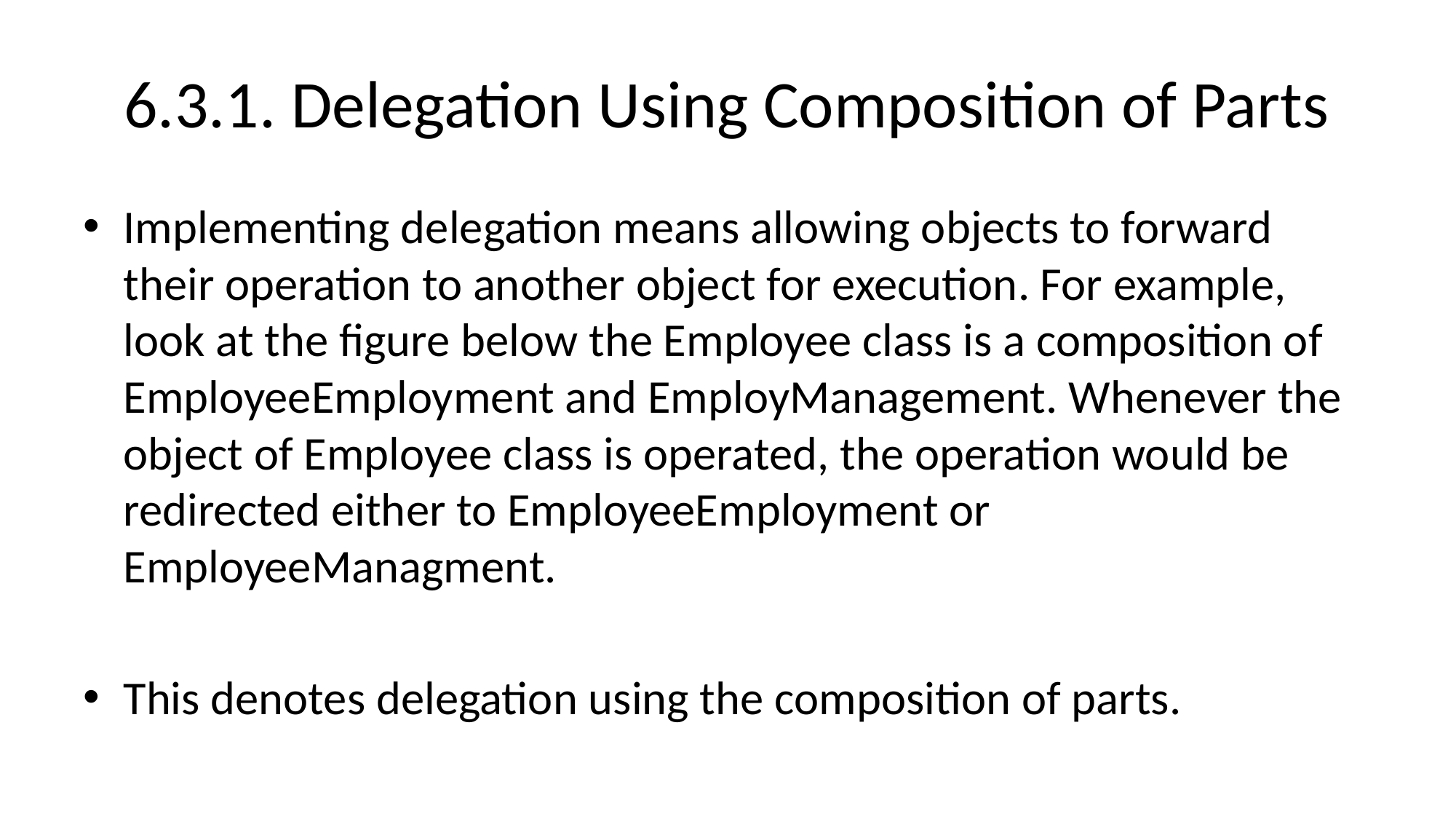

# 6.3.1. Delegation Using Composition of Parts
Implementing delegation means allowing objects to forward their operation to another object for execution. For example, look at the figure below the Employee class is a composition of EmployeeEmployment and EmployManagement. Whenever the object of Employee class is operated, the operation would be redirected either to EmployeeEmployment or EmployeeManagment.

This denotes delegation using the composition of parts.